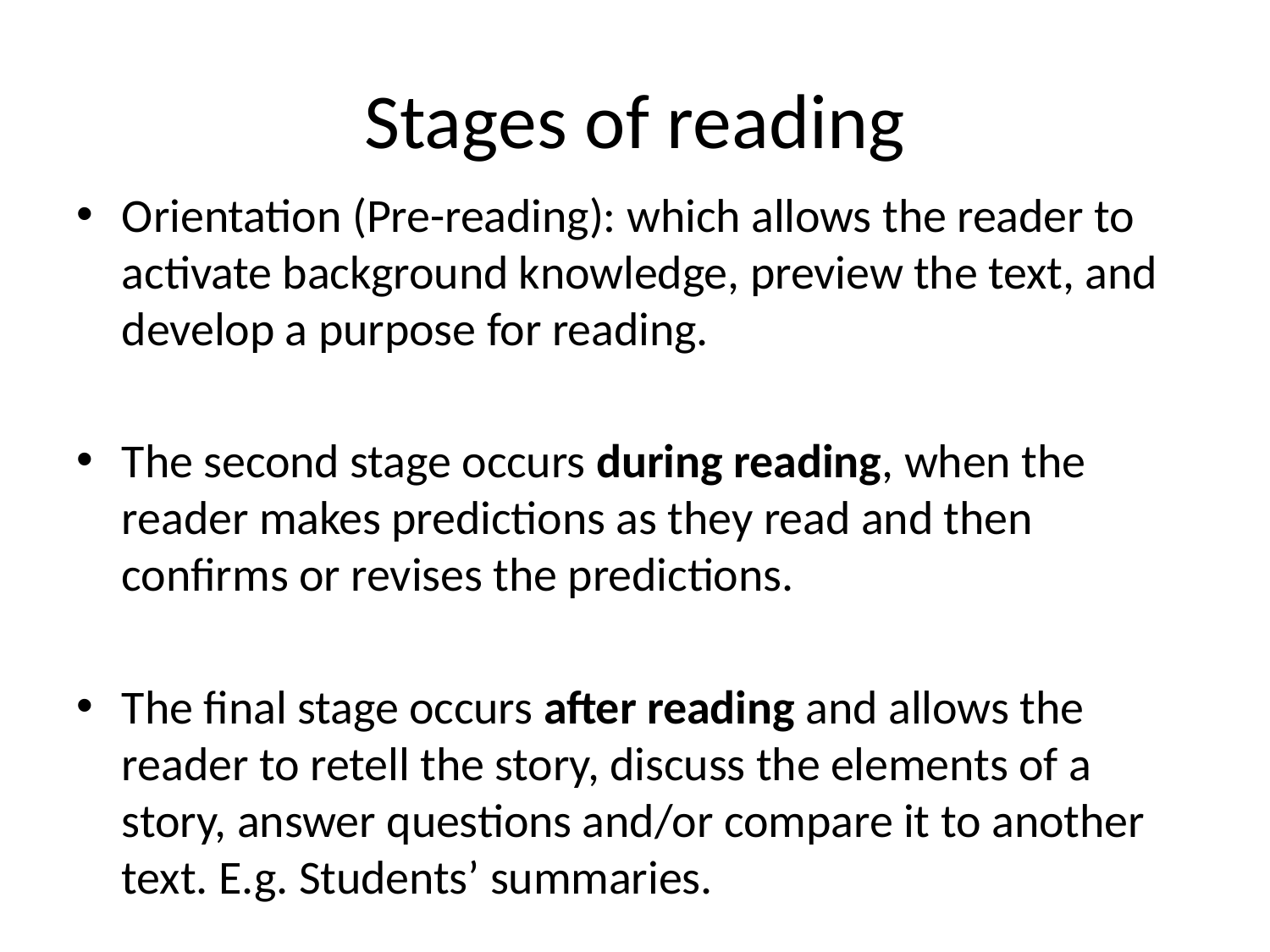

# Stages of reading
Orientation (Pre-reading): which allows the reader to activate background knowledge, preview the text, and develop a purpose for reading.

The second stage occurs during reading, when the reader makes predictions as they read and then confirms or revises the predictions.

The final stage occurs after reading and allows the reader to retell the story, discuss the elements of a story, answer questions and/or compare it to another text. E.g. Students’ summaries.